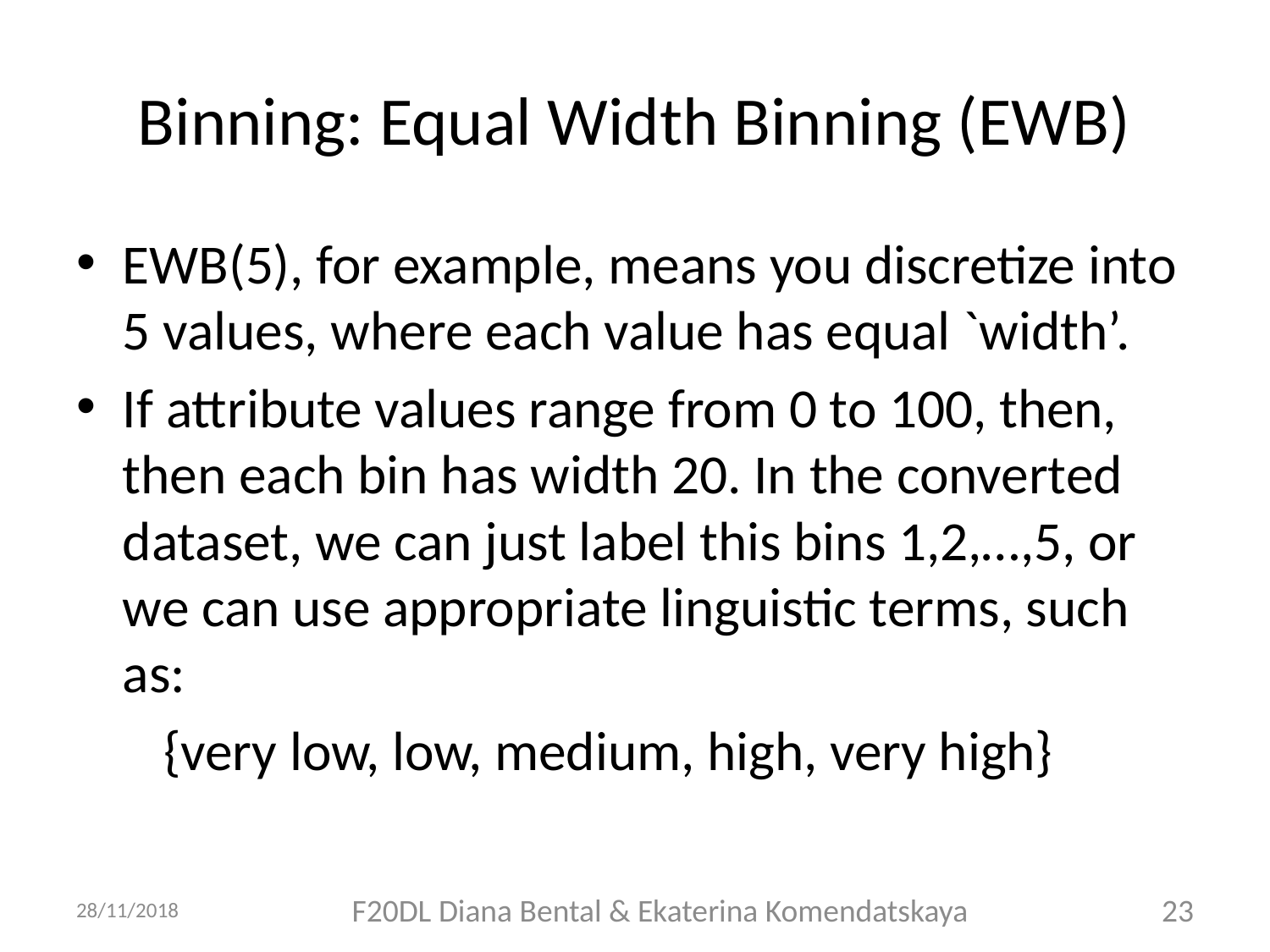

# Binning: Equal Width Binning (EWB)
EWB(5), for example, means you discretize into 5 values, where each value has equal `width’.
If attribute values range from 0 to 100, then, then each bin has width 20. In the converted dataset, we can just label this bins 1,2,…,5, or we can use appropriate linguistic terms, such as:
       {very low, low, medium, high, very high}

28/11/2018
F20DL Diana Bental & Ekaterina Komendatskaya
23